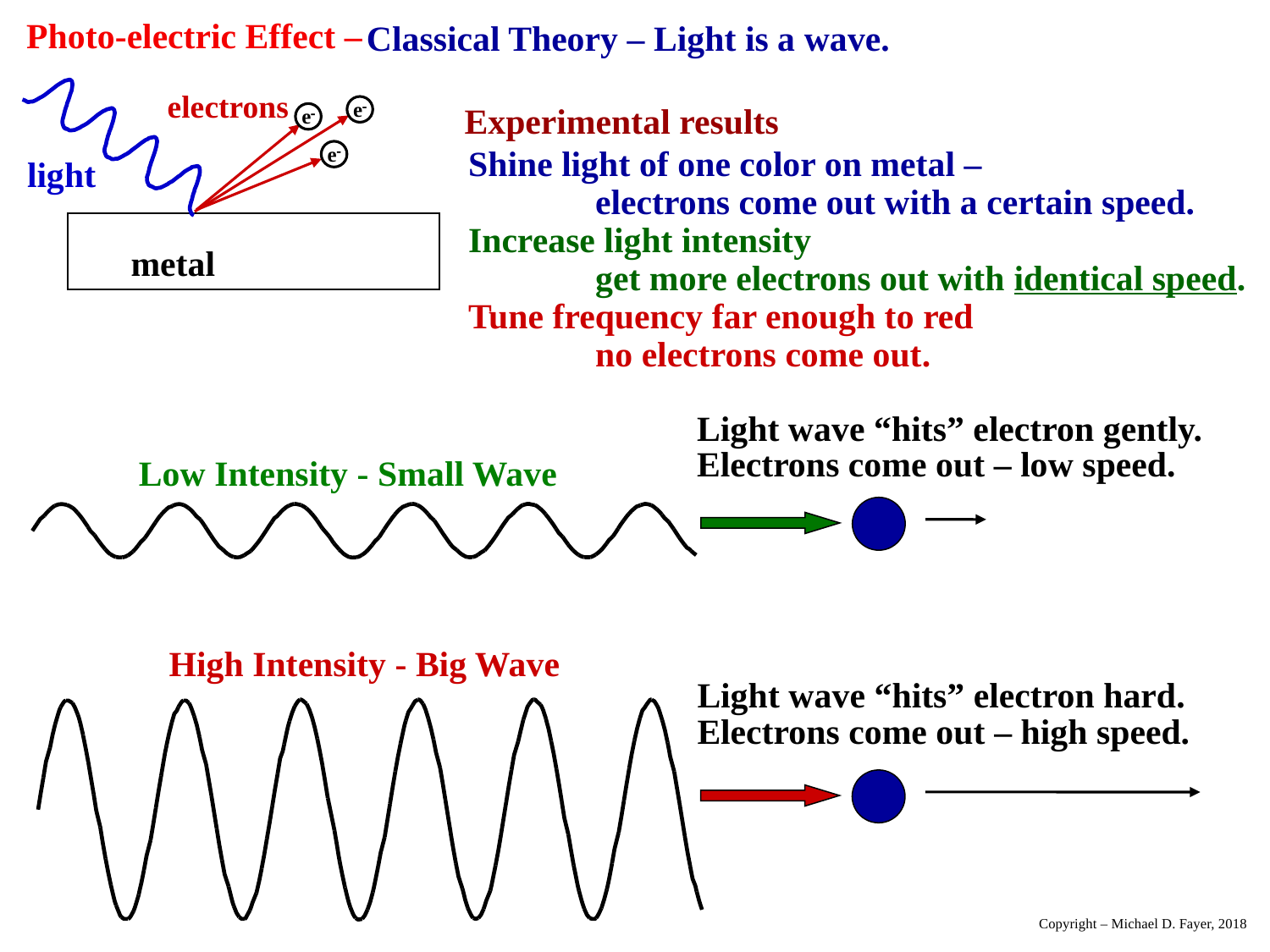

Photo-electric Effect –
Classical Theory – Light is a wave.
electrons
e−

e−

e−

light

metal
Experimental results
Shine light of one color on metal –
	electrons come out with a certain speed.
Increase light intensity
	get more electrons out with identical speed.
Tune frequency far enough to red
	no electrons come out.
Light wave “hits” electron gently.
Electrons come out – low speed.
Low Intensity - Small Wave

High Intensity - Big Wave
Light wave “hits” electron hard.
Electrons come out – high speed.

Copyright – Michael D. Fayer, 2018